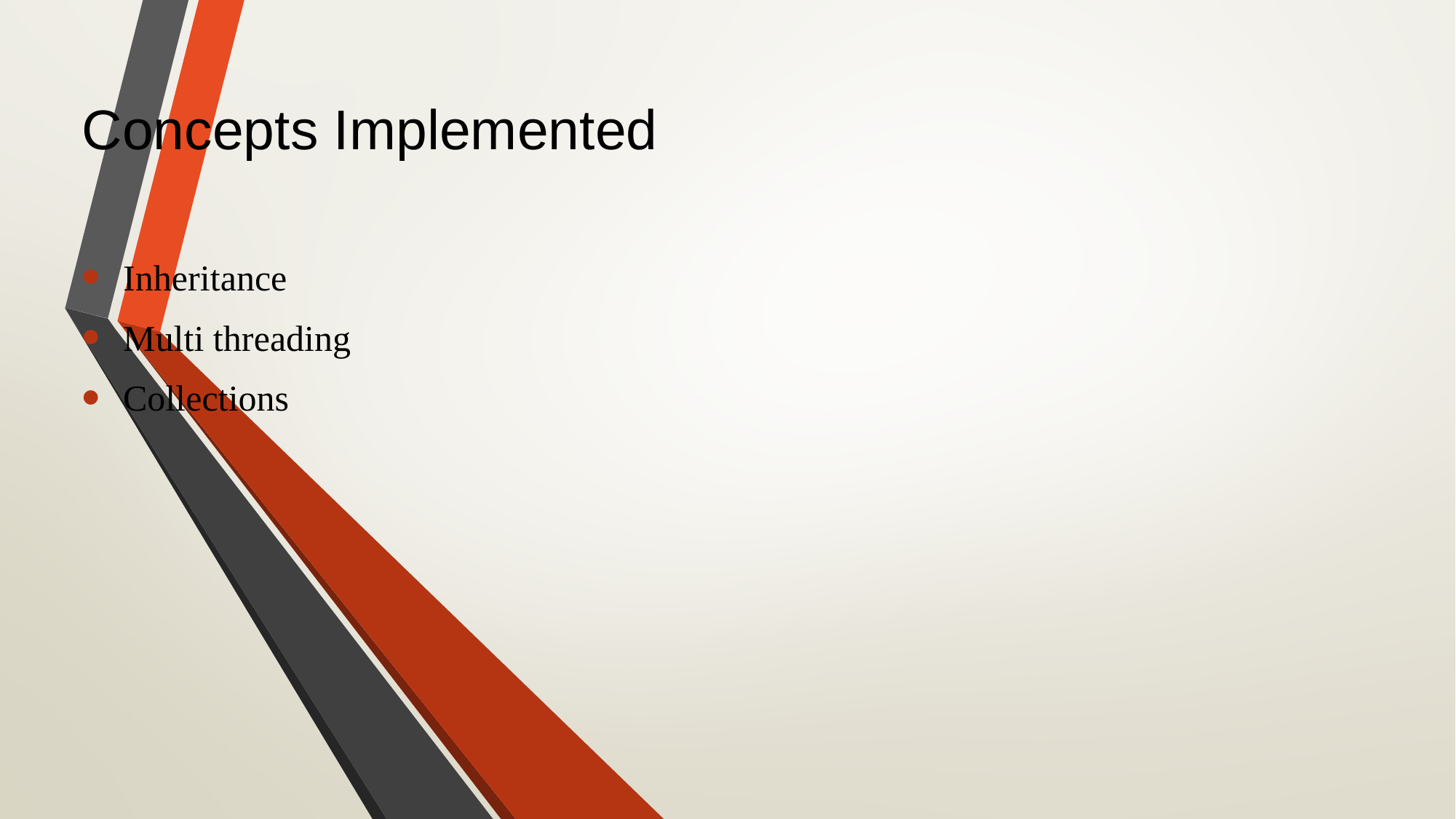

# Concepts Implemented
Inheritance
Multi threading
Collections